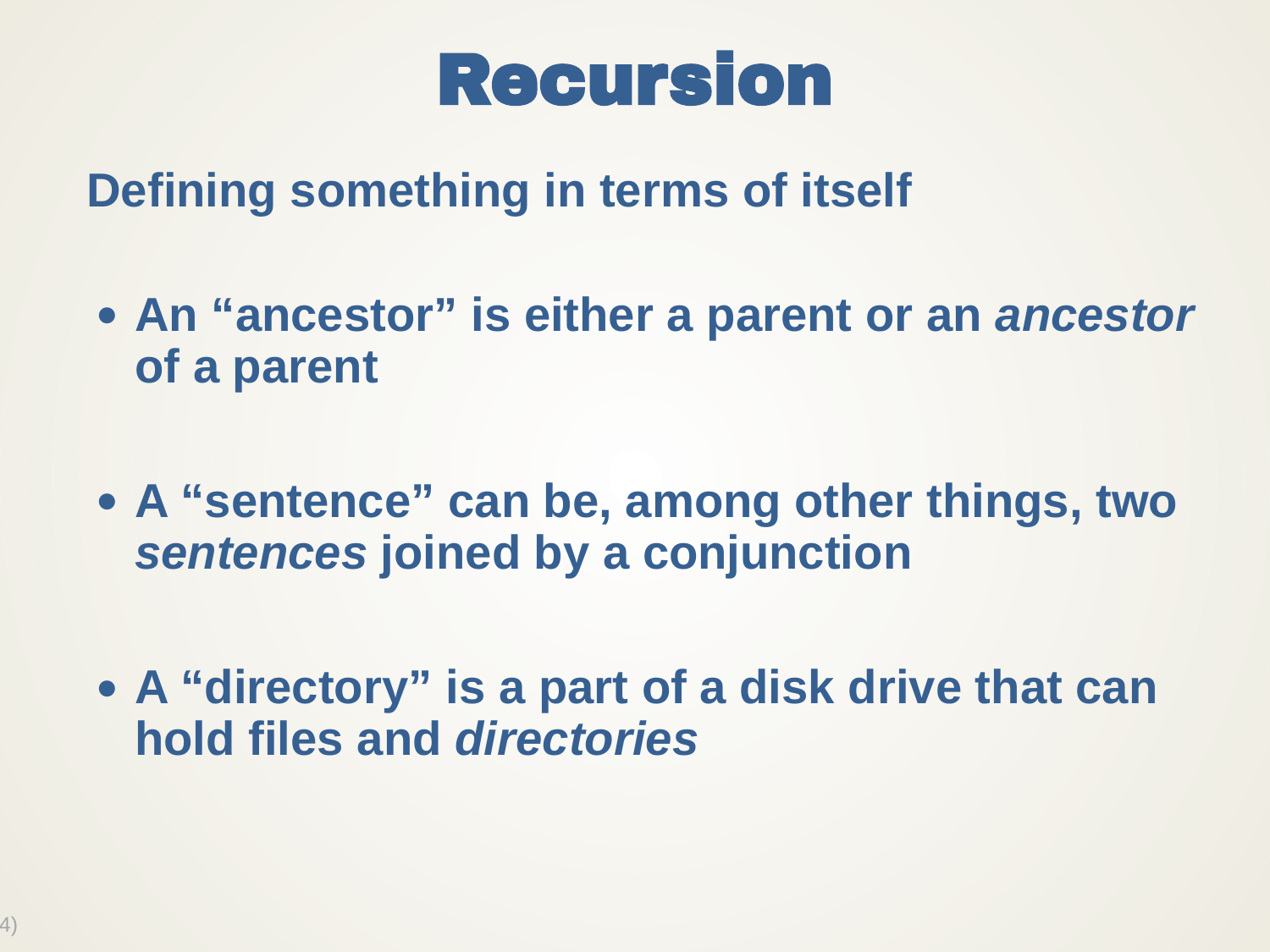

# Recursion
Defining something in terms of itself

An “ancestor” is either a parent or an ancestor of a parent

A “sentence” can be, among other things, two sentences joined by a conjunction

A “directory” is a part of a disk drive that can hold files and directories